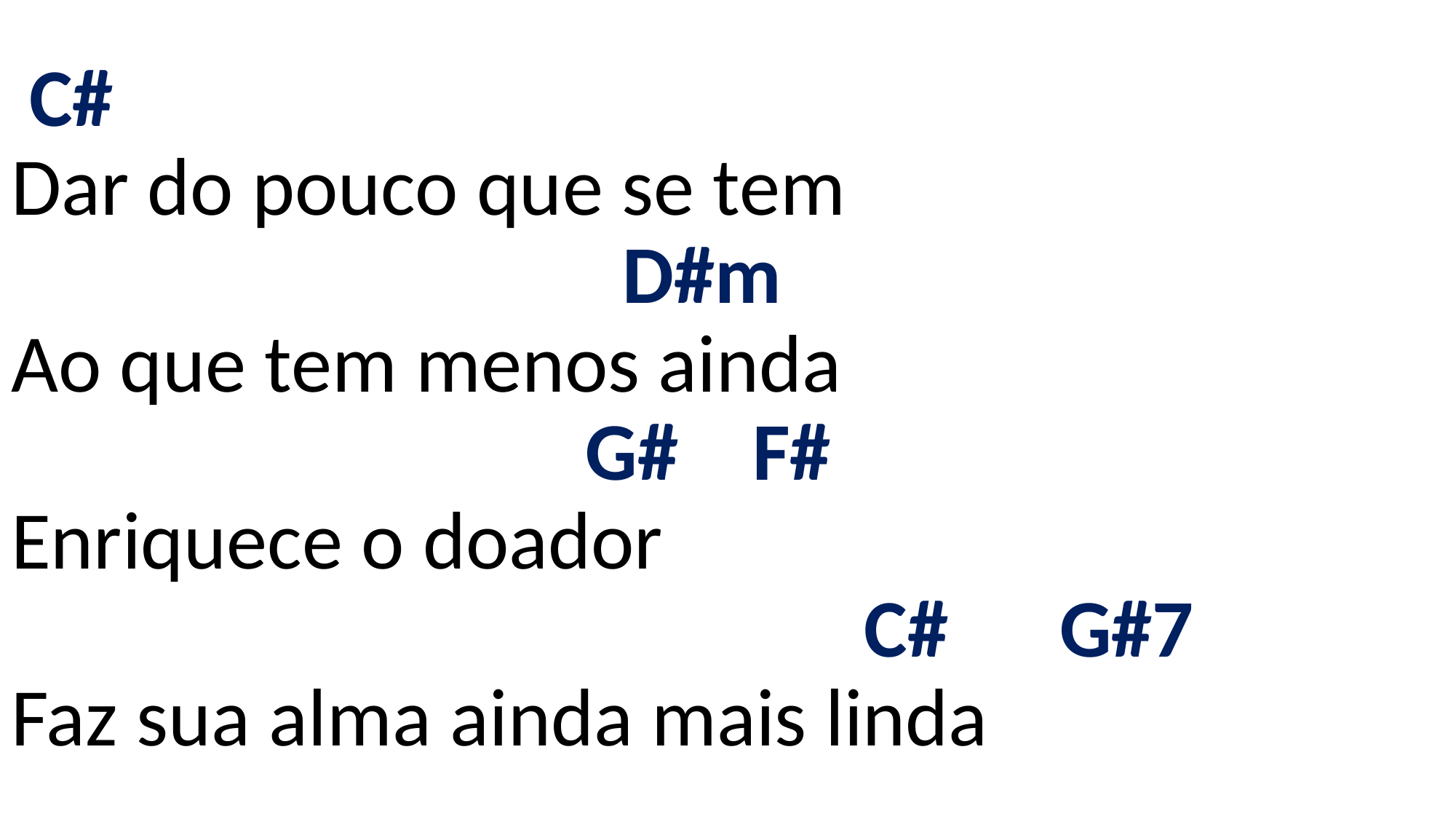

# C# Dar do pouco que se tem D#m Ao que tem menos ainda G#    F# Enriquece o doador C#      G#7 Faz sua alma ainda mais linda